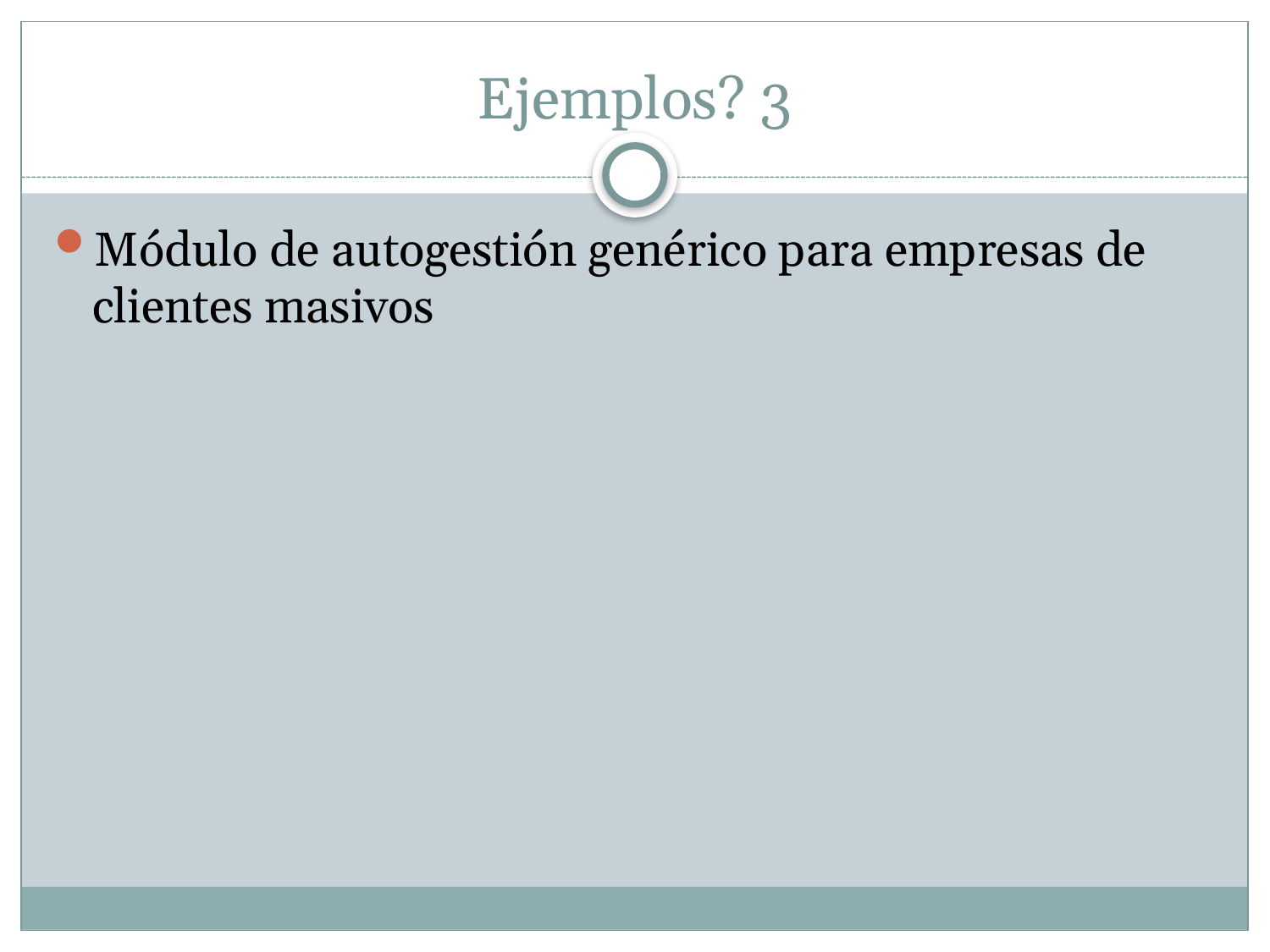

# Ejemplos? 3
Módulo de autogestión genérico para empresas de clientes masivos